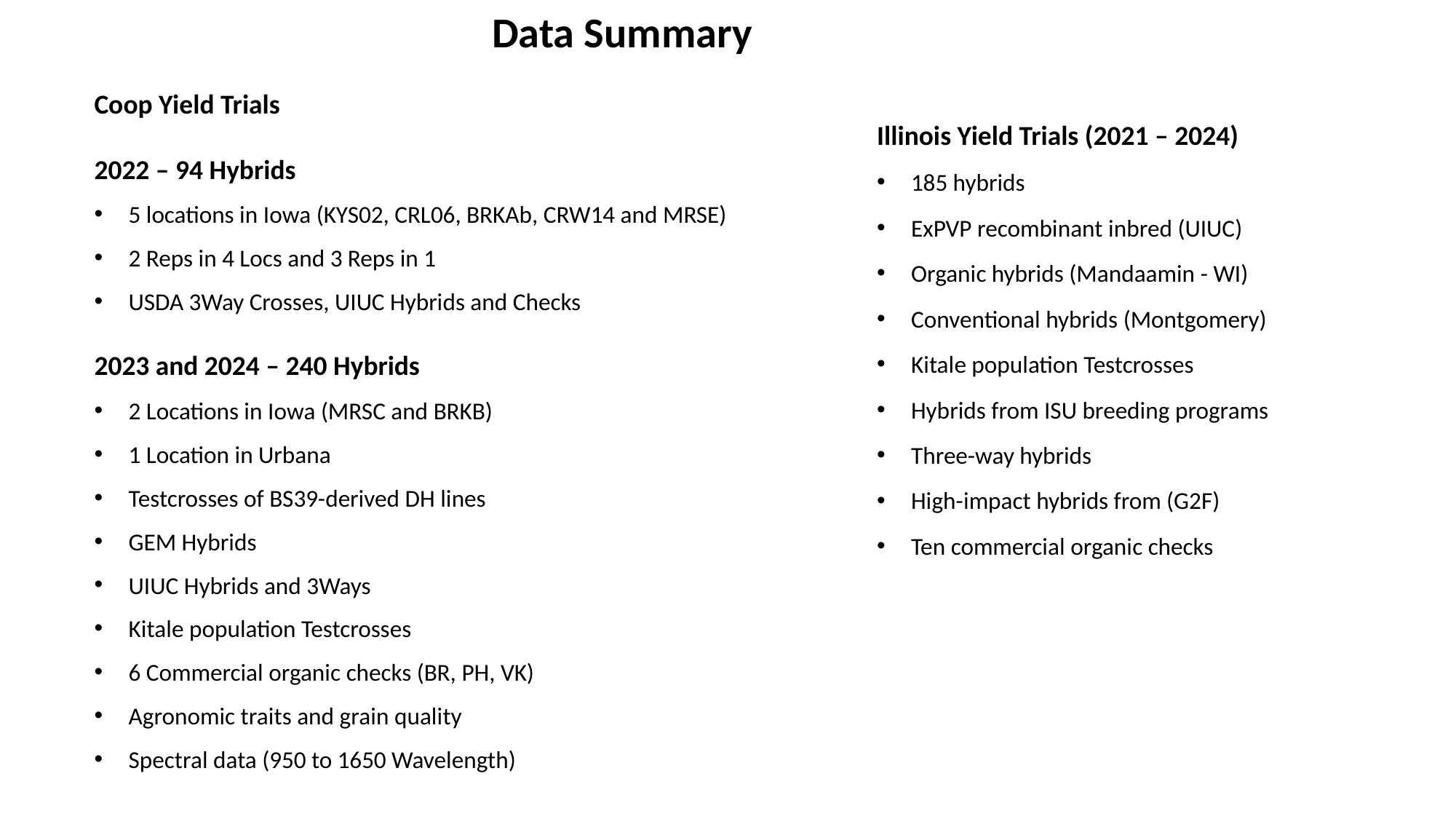

Data Summary
Coop Yield Trials

2022 – 94 Hybrids
5 locations in Iowa (KYS02, CRL06, BRKAb, CRW14 and MRSE)
2 Reps in 4 Locs and 3 Reps in 1
USDA 3Way Crosses, UIUC Hybrids and Checks

2023 and 2024 – 240 Hybrids
2 Locations in Iowa (MRSC and BRKB)
1 Location in Urbana
Testcrosses of BS39-derived DH lines
GEM Hybrids
UIUC Hybrids and 3Ways
Kitale population Testcrosses
6 Commercial organic checks (BR, PH, VK)
Agronomic traits and grain quality
Spectral data (950 to 1650 Wavelength)

Illinois Yield Trials (2021 – 2024)
185 hybrids
ExPVP recombinant inbred (UIUC)
Organic hybrids (Mandaamin - WI)
Conventional hybrids (Montgomery)
Kitale population Testcrosses
Hybrids from ISU breeding programs
Three-way hybrids
High-impact hybrids from (G2F)
Ten commercial organic checks